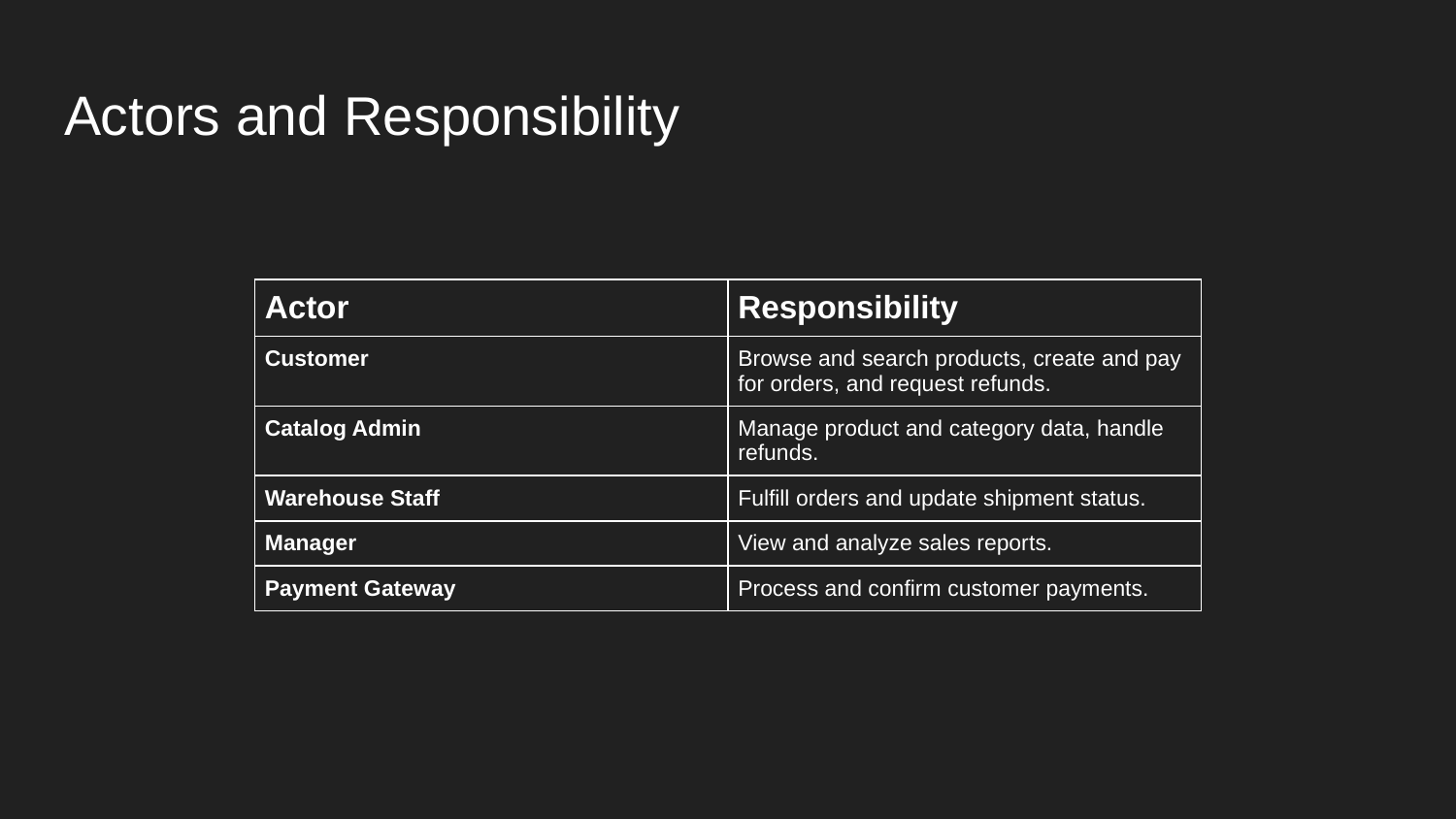

# Actors and Responsibility

| Actor | Responsibility |
| --- | --- |
| Customer | Browse and search products, create and pay for orders, and request refunds. |
| Catalog Admin | Manage product and category data, handle refunds. |
| Warehouse Staff | Fulfill orders and update shipment status. |
| Manager | View and analyze sales reports. |
| Payment Gateway | Process and confirm customer payments. |